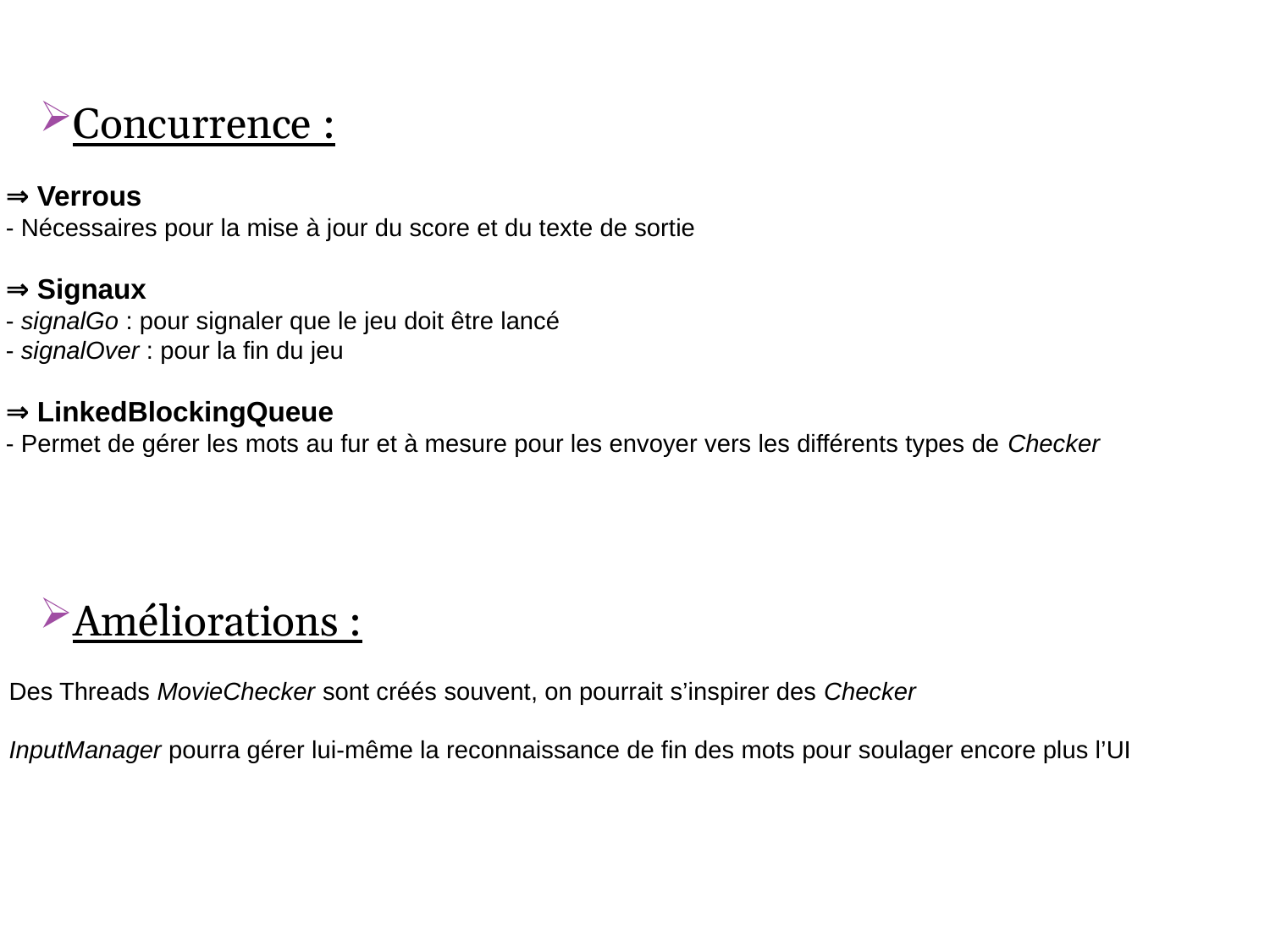

Concurrence :

⇒ Verrous
- Nécessaires pour la mise à jour du score et du texte de sortie

⇒ Signaux
- signalGo : pour signaler que le jeu doit être lancé
- signalOver : pour la fin du jeu

⇒ LinkedBlockingQueue
- Permet de gérer les mots au fur et à mesure pour les envoyer vers les différents types de Checker

Améliorations :
Des Threads MovieChecker sont créés souvent, on pourrait s’inspirer des Checker

InputManager pourra gérer lui-même la reconnaissance de fin des mots pour soulager encore plus l’UI